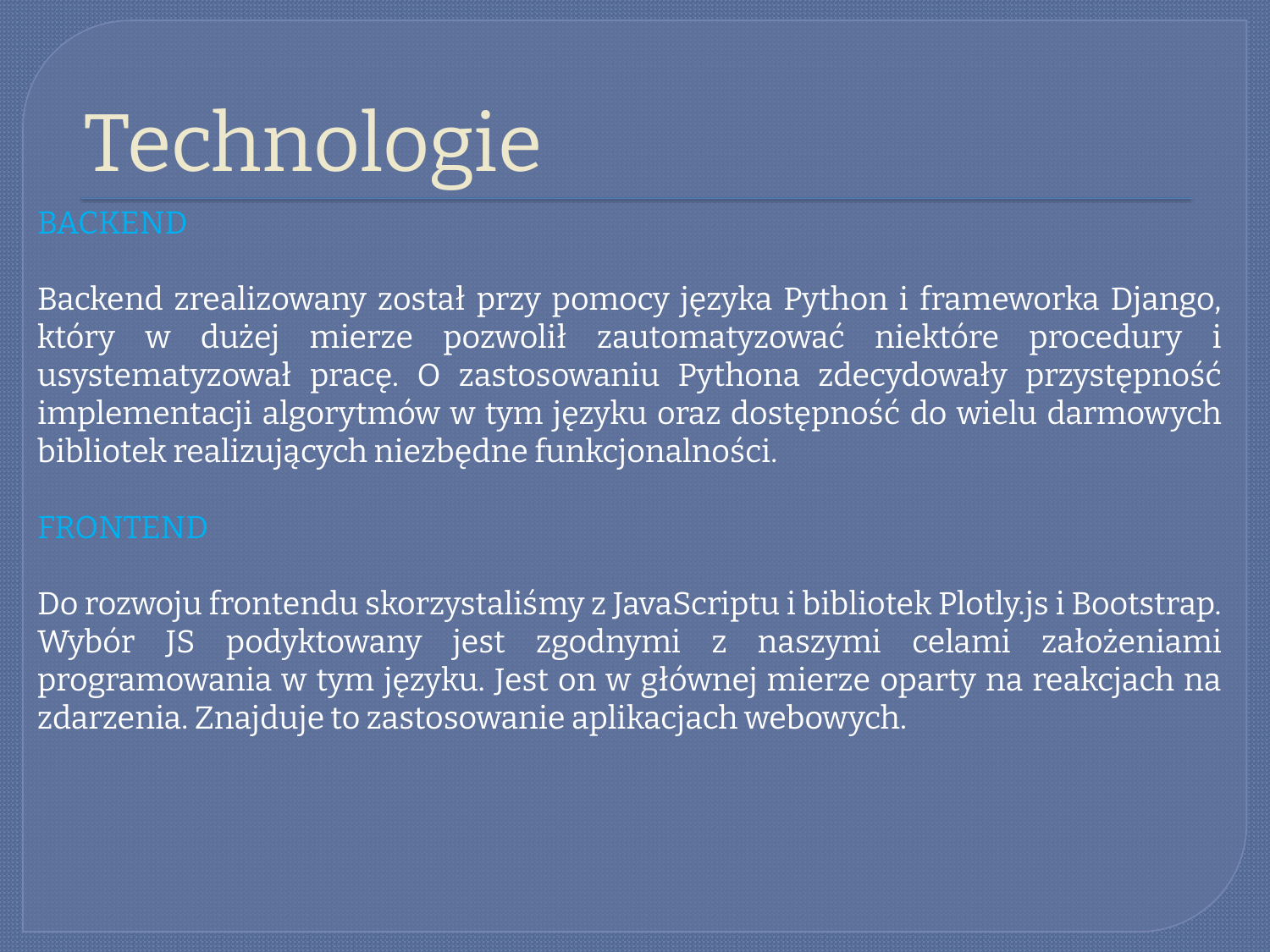

# Technologie
BACKEND
Backend zrealizowany został przy pomocy języka Python i frameworka Django, który w dużej mierze pozwolił zautomatyzować niektóre procedury i usystematyzował pracę. O zastosowaniu Pythona zdecydowały przystępność implementacji algorytmów w tym języku oraz dostępność do wielu darmowych bibliotek realizujących niezbędne funkcjonalności.

FRONTEND
Do rozwoju frontendu skorzystaliśmy z JavaScriptu i bibliotek Plotly.js i Bootstrap. Wybór JS podyktowany jest zgodnymi z naszymi celami założeniami programowania w tym języku. Jest on w głównej mierze oparty na reakcjach na zdarzenia. Znajduje to zastosowanie aplikacjach webowych.